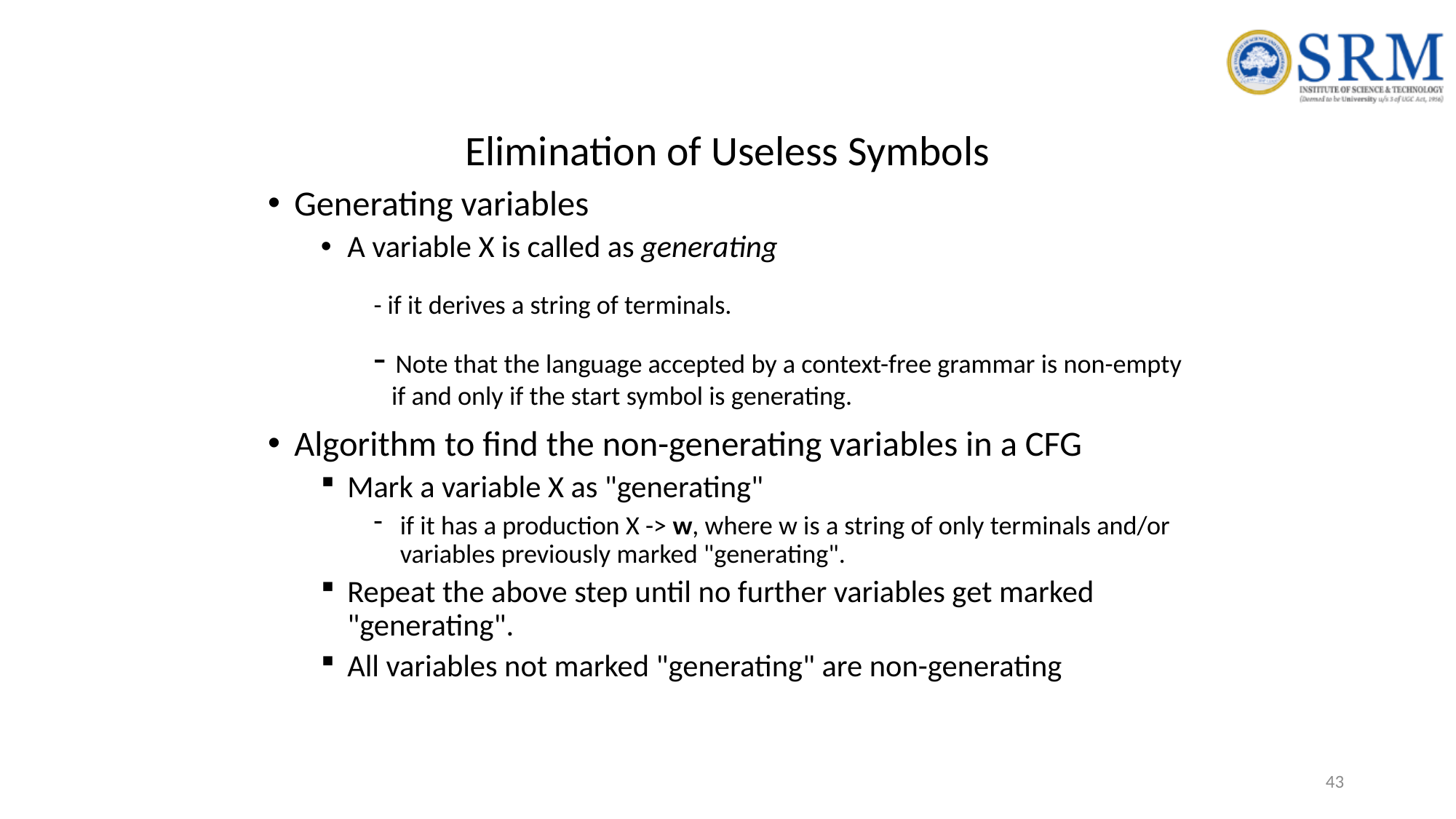

# Elimination of Useless Symbols
Generating variables
A variable X is called as generating
	- if it derives a string of terminals.
	- Note that the language accepted by a context-free grammar is non-empty 	   if and only if the start symbol is generating.
Algorithm to find the non-generating variables in a CFG
Mark a variable X as "generating"
if it has a production X -> w, where w is a string of only terminals and/or variables previously marked "generating".
Repeat the above step until no further variables get marked "generating".
All variables not marked "generating" are non-generating
43